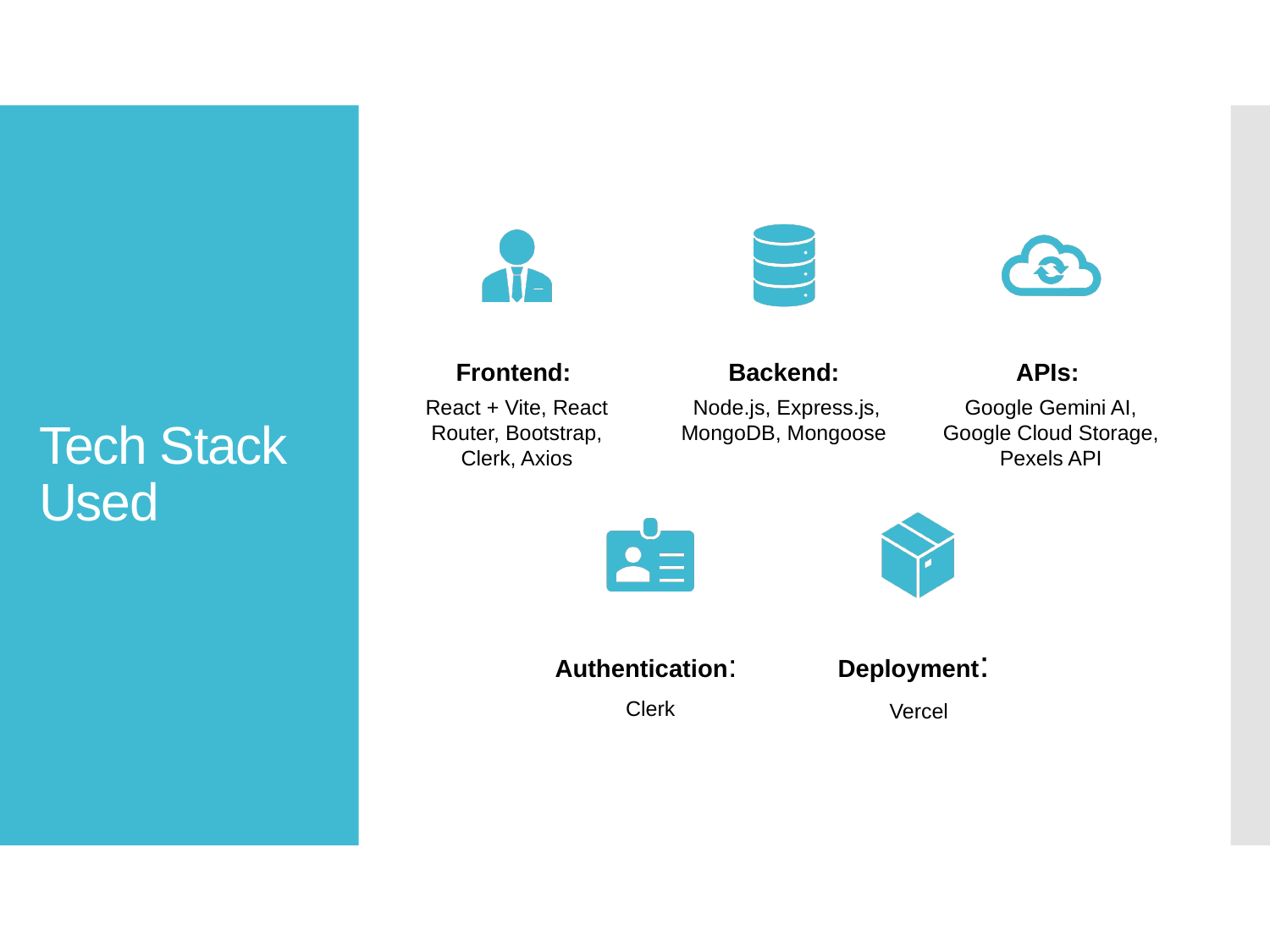

Frontend:
React + Vite, React Router, Bootstrap, Clerk, Axios
Backend:
 Node.js, Express.js, MongoDB, Mongoose
APIs:
Google Gemini AI, Google Cloud Storage, Pexels API
Authentication:
Clerk
Deployment:
Vercel
# Tech Stack Used